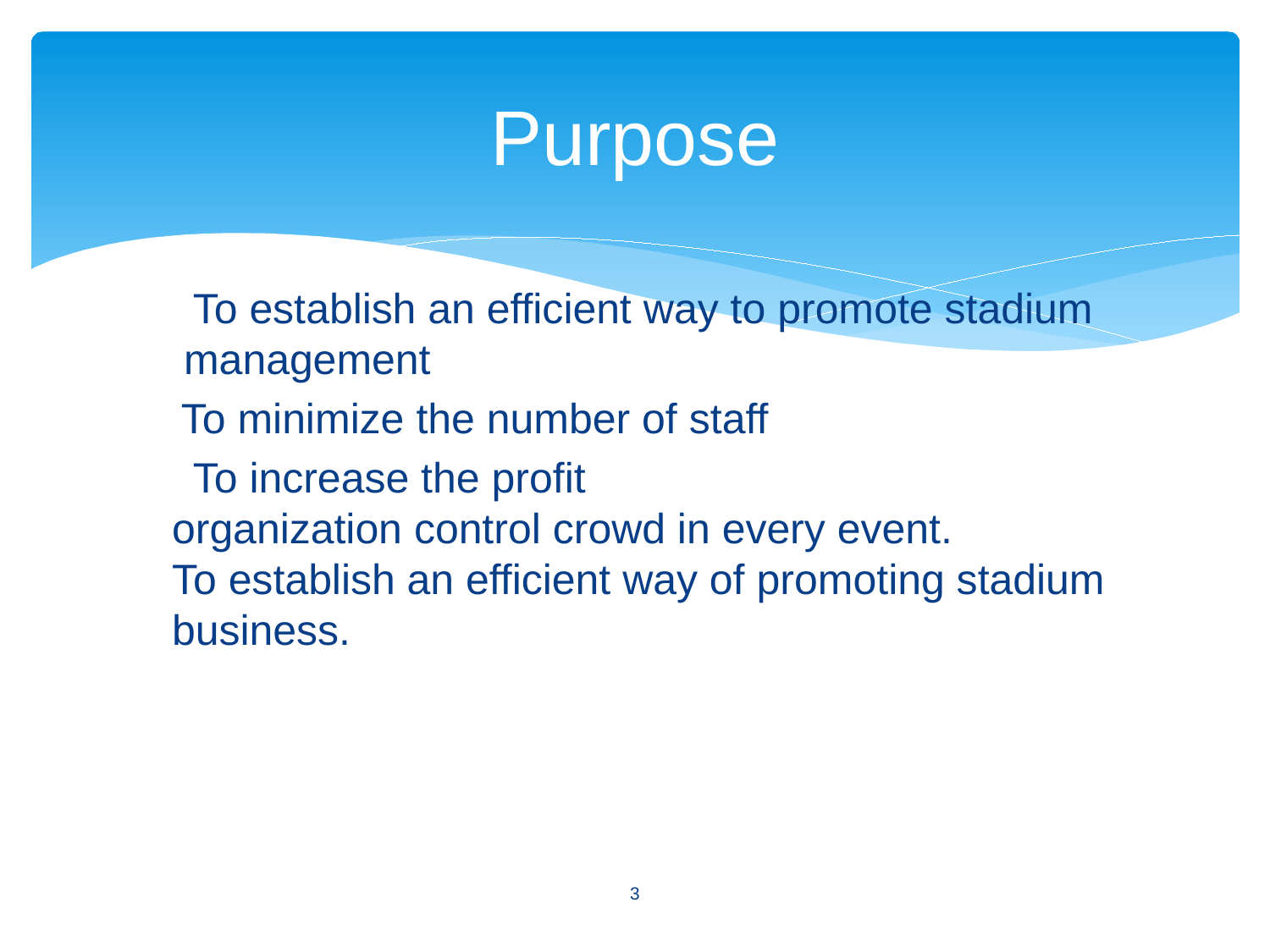

# Purpose
     To establish an efficient way to promote stadium     management
    To minimize the number of staff
     To increase the profit
organization control crowd in every event.
To establish an efficient way of promoting stadium business.
3